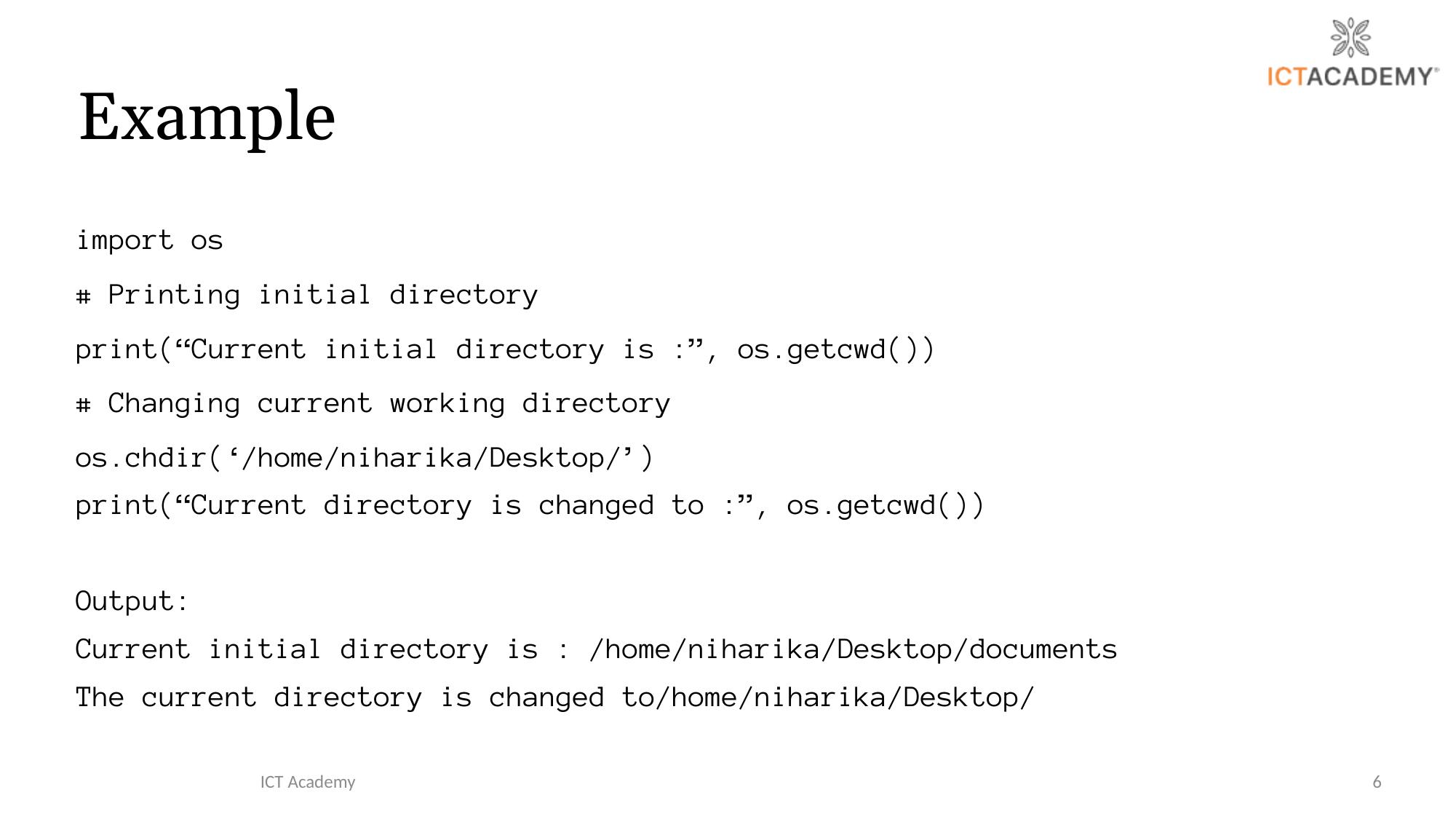

# Example
import os
# Printing initial directory
print(“Current initial directory is :”, os.getcwd())
# Changing current working directory
os.chdir(‘/home/niharika/Desktop/’)
print(“Current directory is changed to :”, os.getcwd())

Output:
Current initial directory is : /home/niharika/Desktop/documents
The current directory is changed to/home/niharika/Desktop/

ICT Academy
6